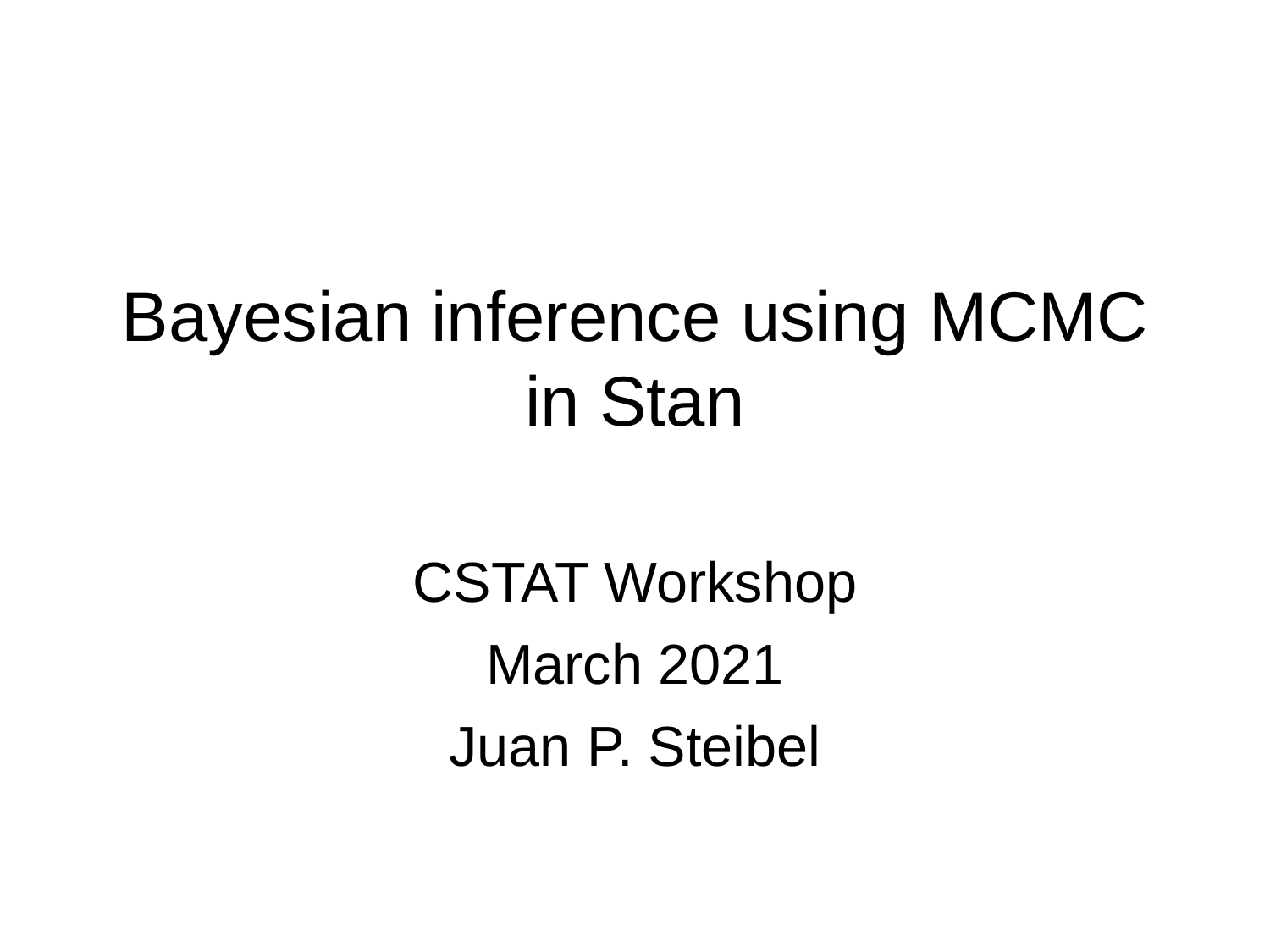

Bayesian inference using MCMC in Stan
CSTAT Workshop
March 2021
Juan P. Steibel